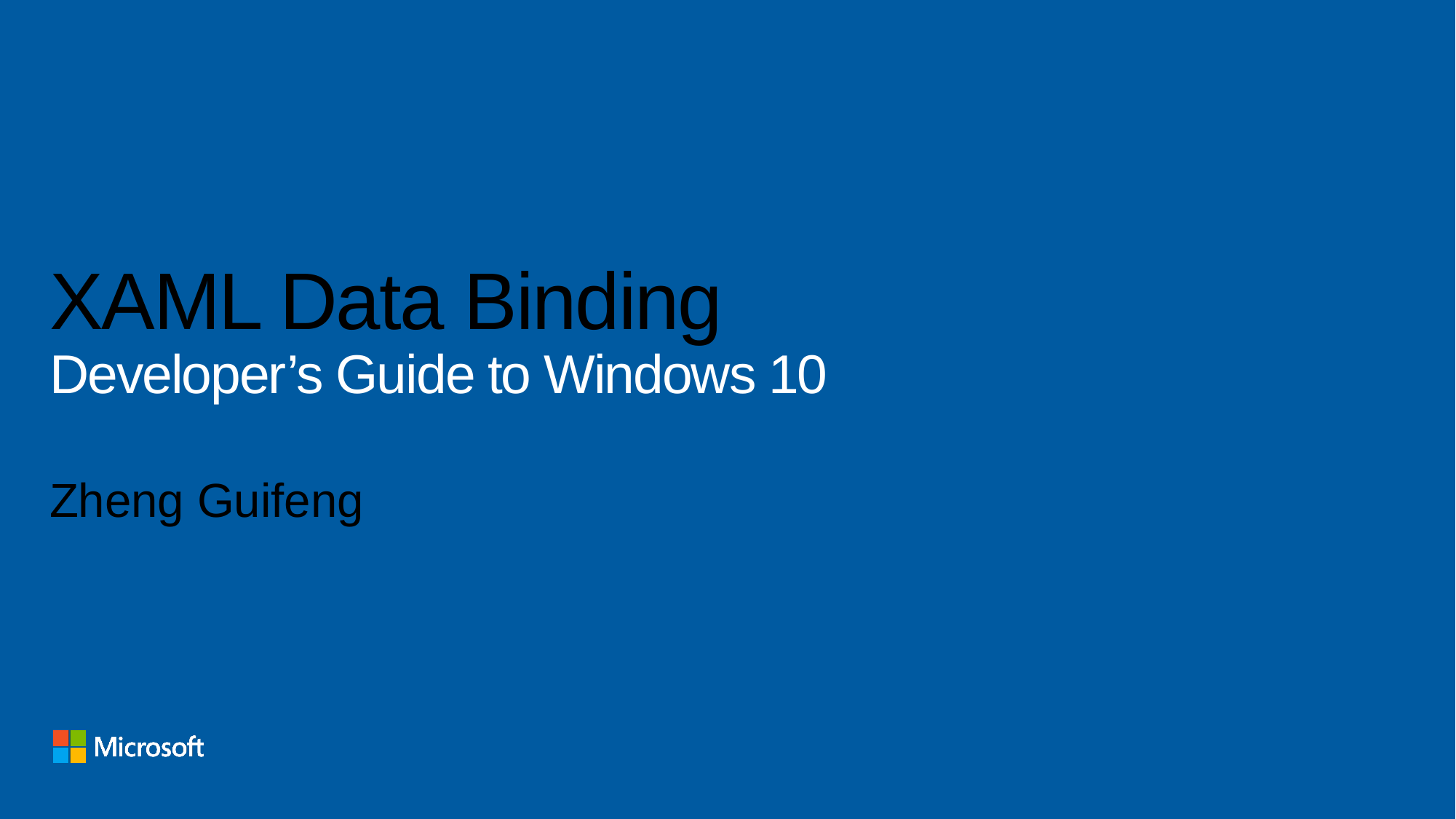

# XAML Data Binding Developer’s Guide to Windows 10
Zheng Guifeng